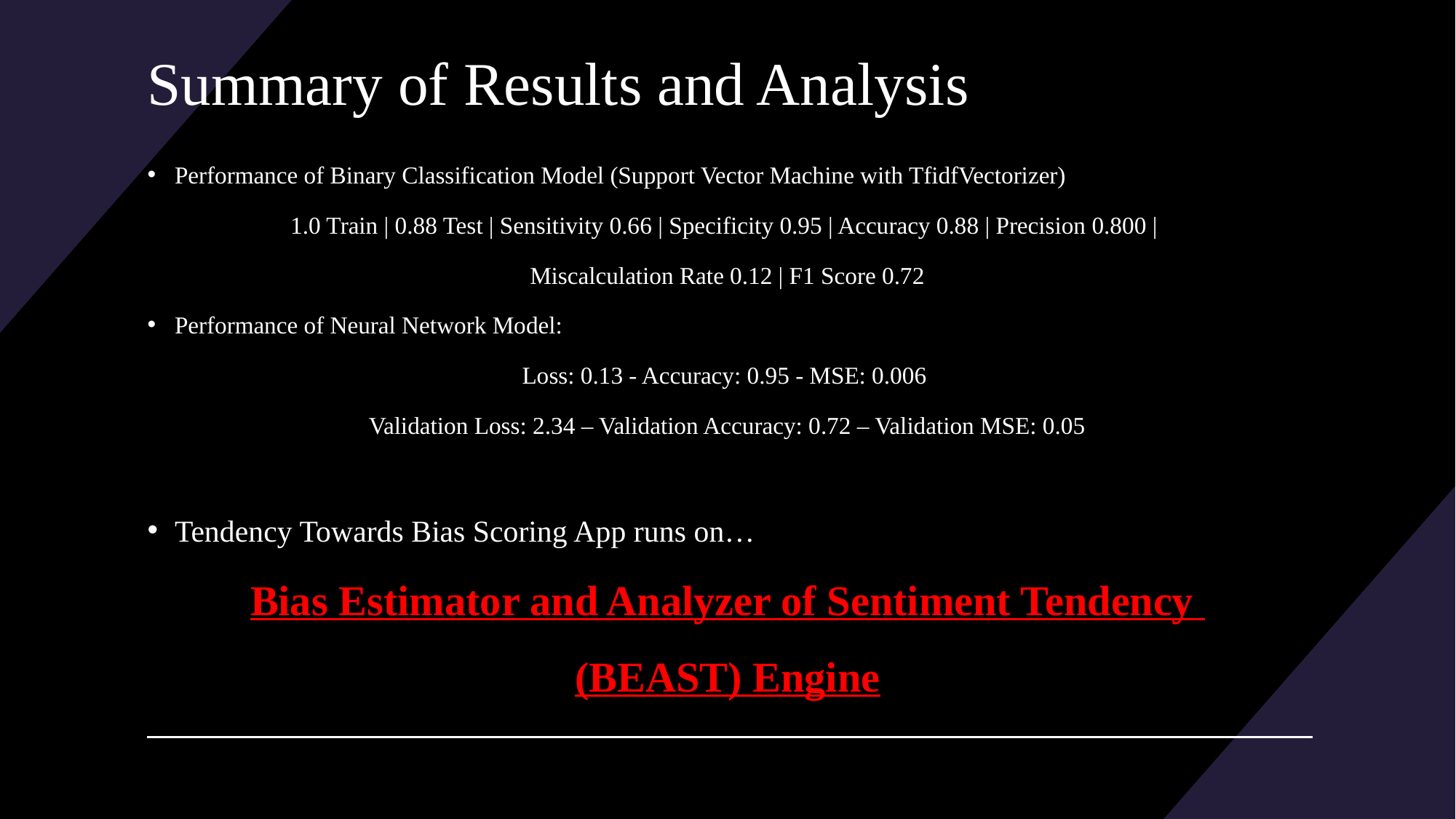

# Summary of Results and Analysis
Performance of Binary Classification Model (Support Vector Machine with TfidfVectorizer)
1.0 Train | 0.88 Test | Sensitivity 0.66 | Specificity 0.95 | Accuracy 0.88 | Precision 0.800 |
Miscalculation Rate 0.12 | F1 Score 0.72
Performance of Neural Network Model:
Loss: 0.13 - Accuracy: 0.95 - MSE: 0.006
Validation Loss: 2.34 – Validation Accuracy: 0.72 – Validation MSE: 0.05

Tendency Towards Bias Scoring App runs on…
Bias Estimator and Analyzer of Sentiment Tendency
(BEAST) Engine